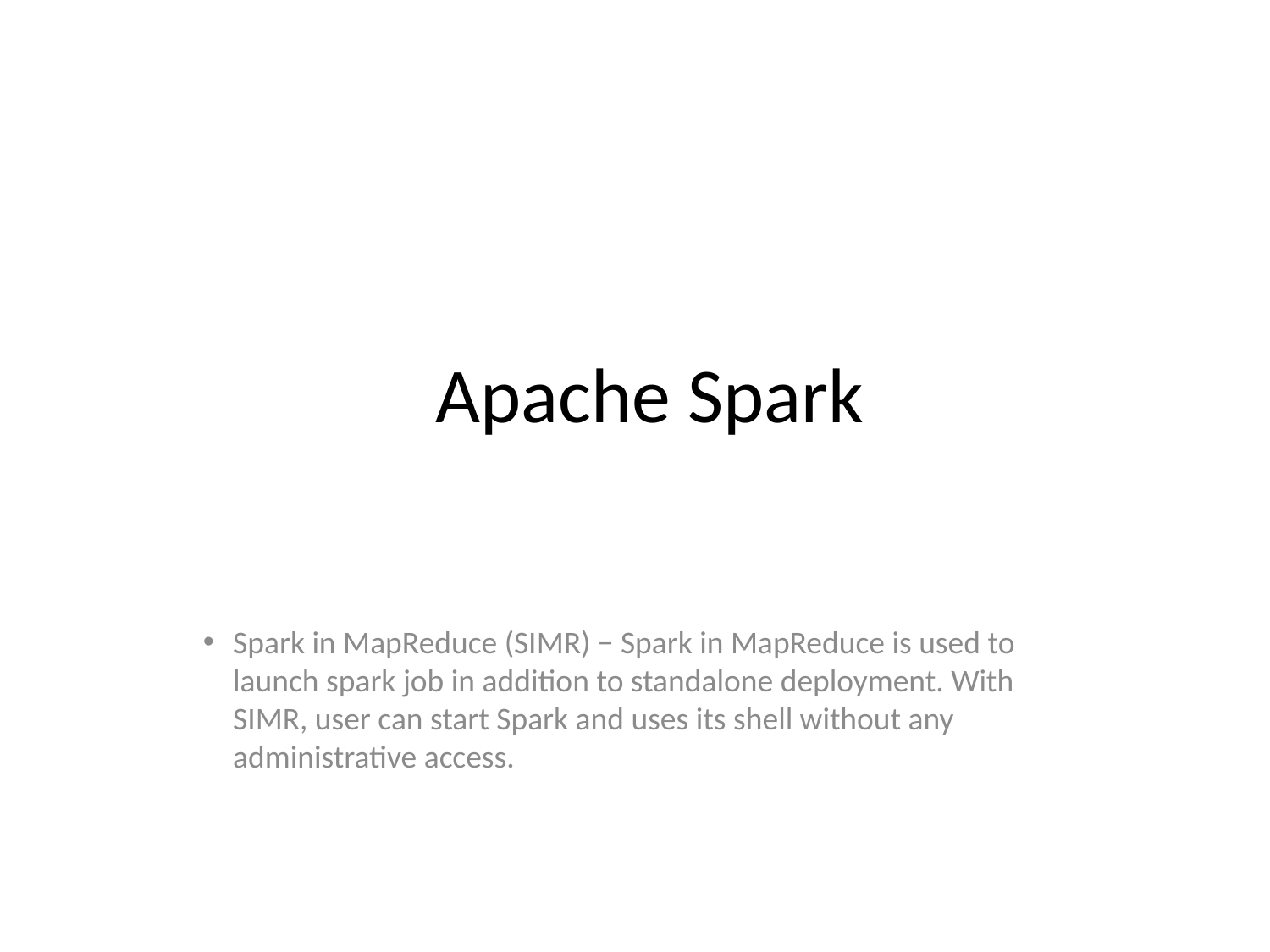

Apache Spark

Spark in MapReduce (SIMR) − Spark in MapReduce is used to launch spark job in addition to standalone deployment. With SIMR, user can start Spark and uses its shell without any administrative access.